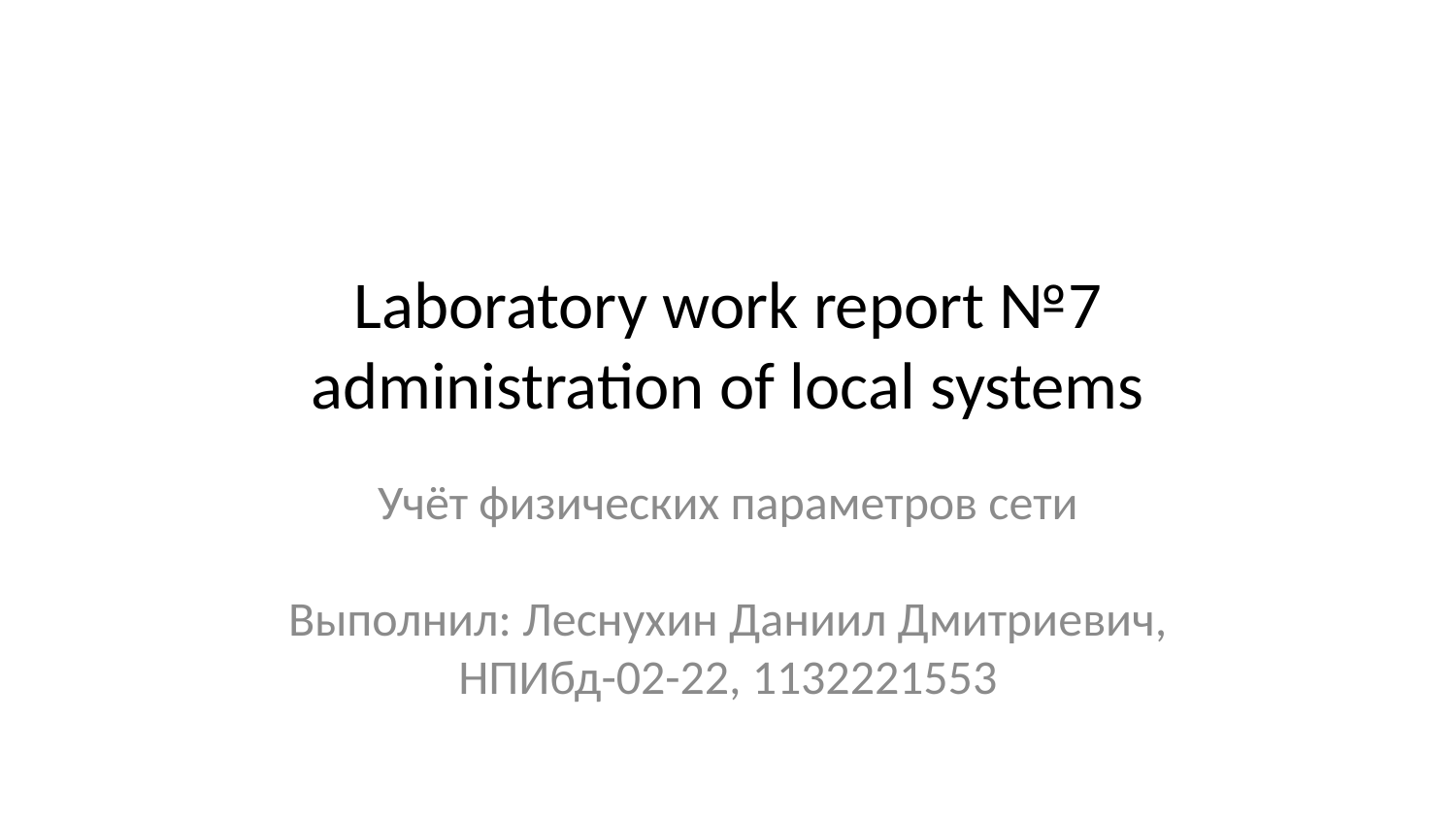

# Laboratory work report №7 administration of local systems
Учёт физических параметров сети
Выполнил: Леснухин Даниил Дмитриевич,
НПИбд-02-22, 1132221553